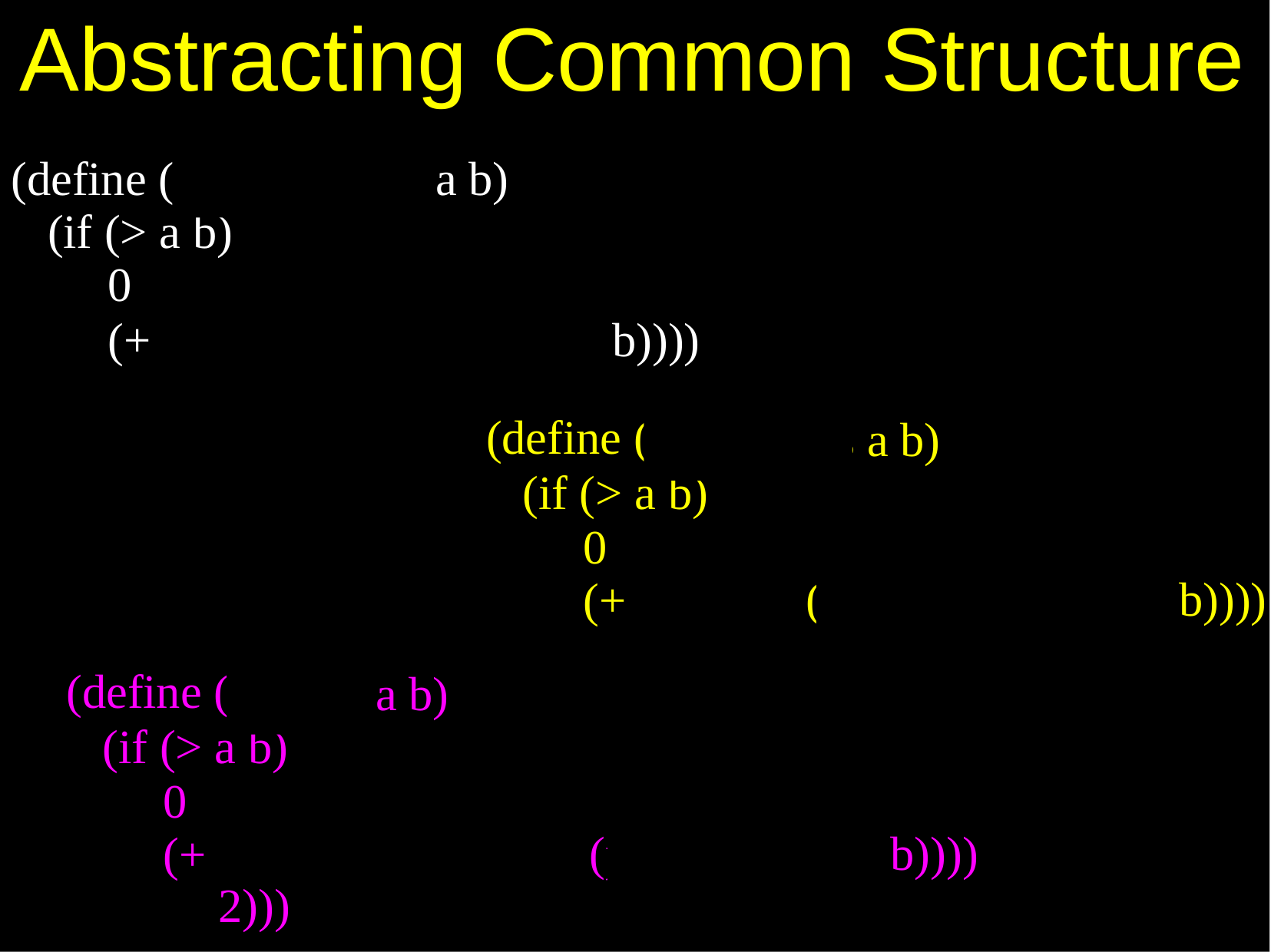

# Abstracting Common Structure

(define (	a b)
(if (> a b)
0
(+	(
sum-integers

b))))

a
sum-integers (+ a 1)
a b)
(define (
(if (> a b)

sum-cubes
0  (+
(
b))))

(cube a)
sum-cubes (+ a 1)
(define (
(if (> a b)
a b)

pi-sum
0  (+

(
b))))
(/ 1.0 (* a (+ a 2)))
pi-sum (+ a 4)